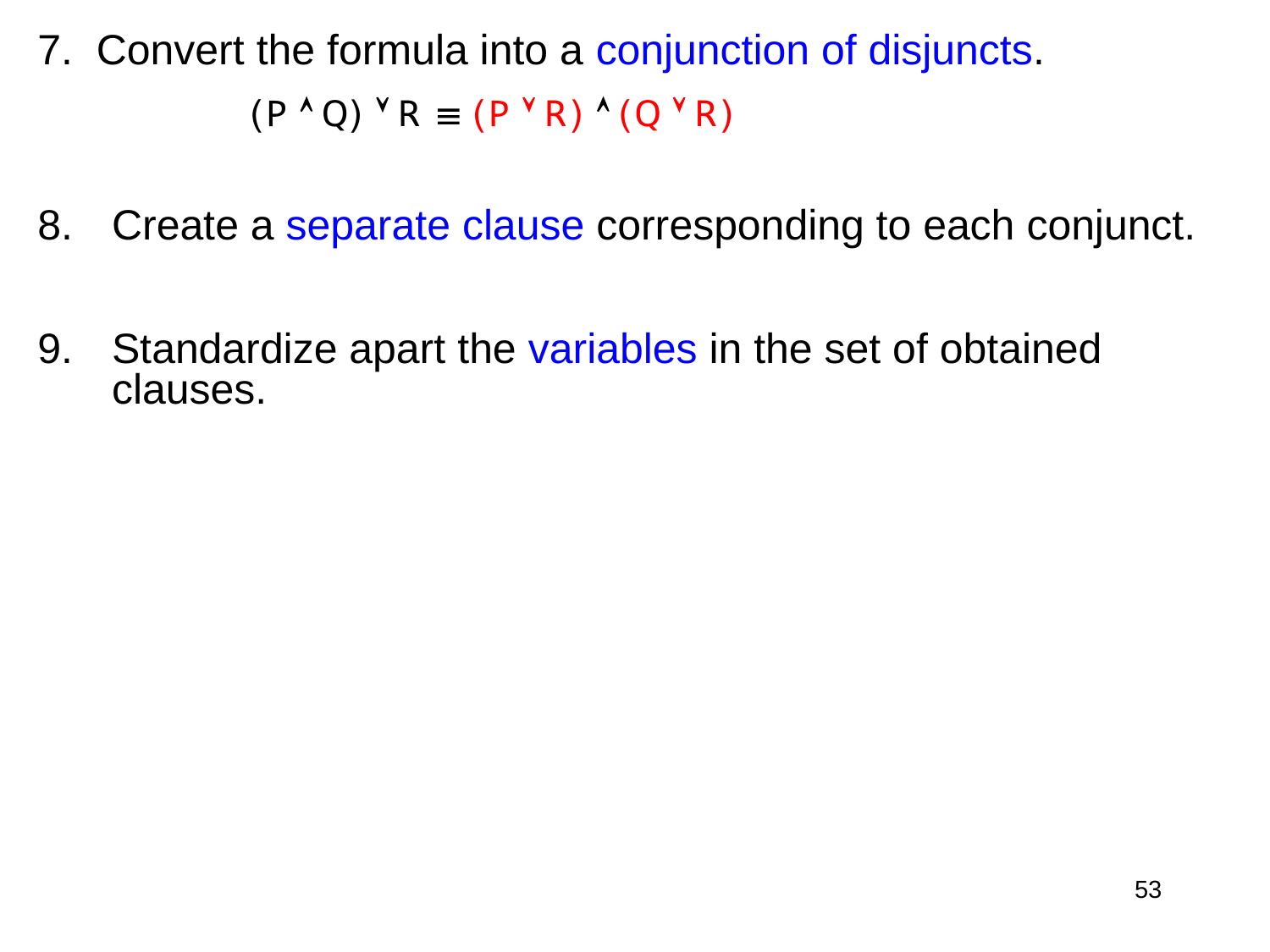

7.  Convert the formula into a conjunction of disjuncts.
		 (P ∧ Q) ∨ R ≡ (P ∨ R) ∧ (Q ∨ R)

Create a separate clause corresponding to each conjunct.

9.	Standardize apart the variables in the set of obtained clauses.

53